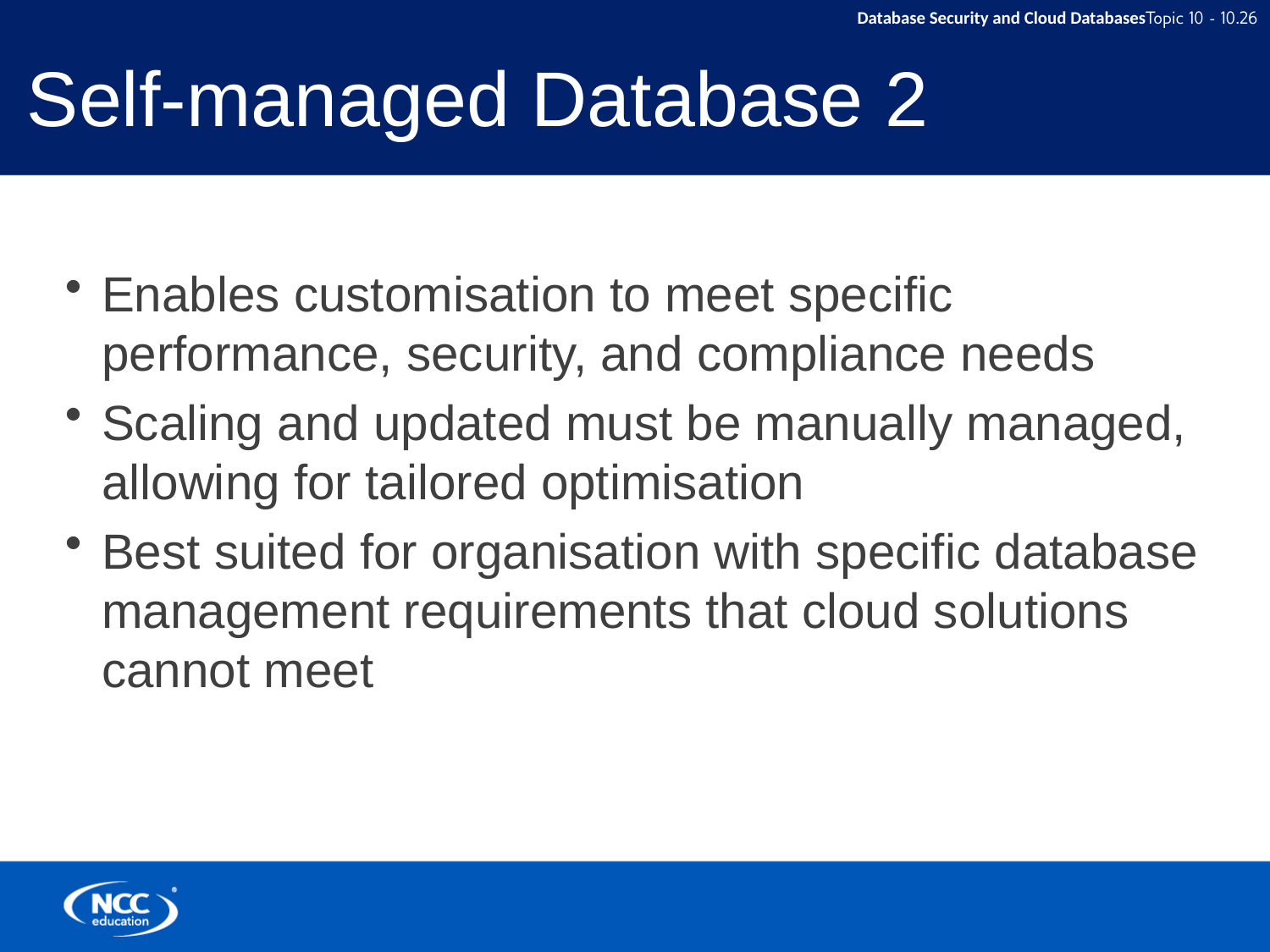

# Self-managed Database 2
Enables customisation to meet specific performance, security, and compliance needs
Scaling and updated must be manually managed, allowing for tailored optimisation
Best suited for organisation with specific database management requirements that cloud solutions cannot meet